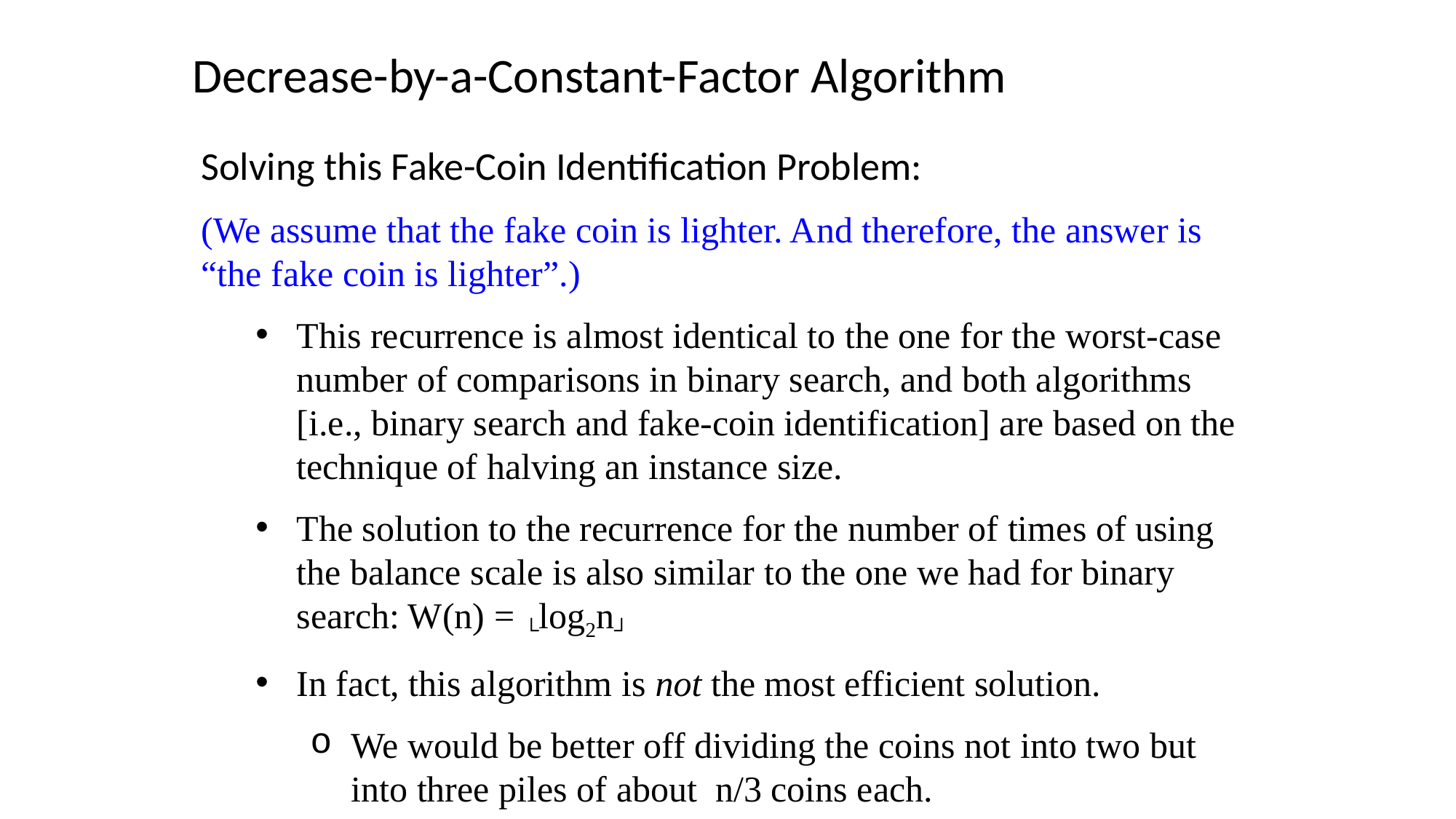

Decrease-by-a-Constant-Factor Algorithm
Solving this Fake-Coin Identification Problem:
(We assume that the fake coin is lighter. And therefore, the answer is “the fake coin is lighter”.)
This recurrence is almost identical to the one for the worst-case number of comparisons in binary search, and both algorithms [i.e., binary search and fake-coin identification] are based on the technique of halving an instance size.
The solution to the recurrence for the number of times of using the balance scale is also similar to the one we had for binary search: W(n) = └log2n┘
In fact, this algorithm is not the most efficient solution.
We would be better off dividing the coins not into two but into three piles of about  n/3 coins each.